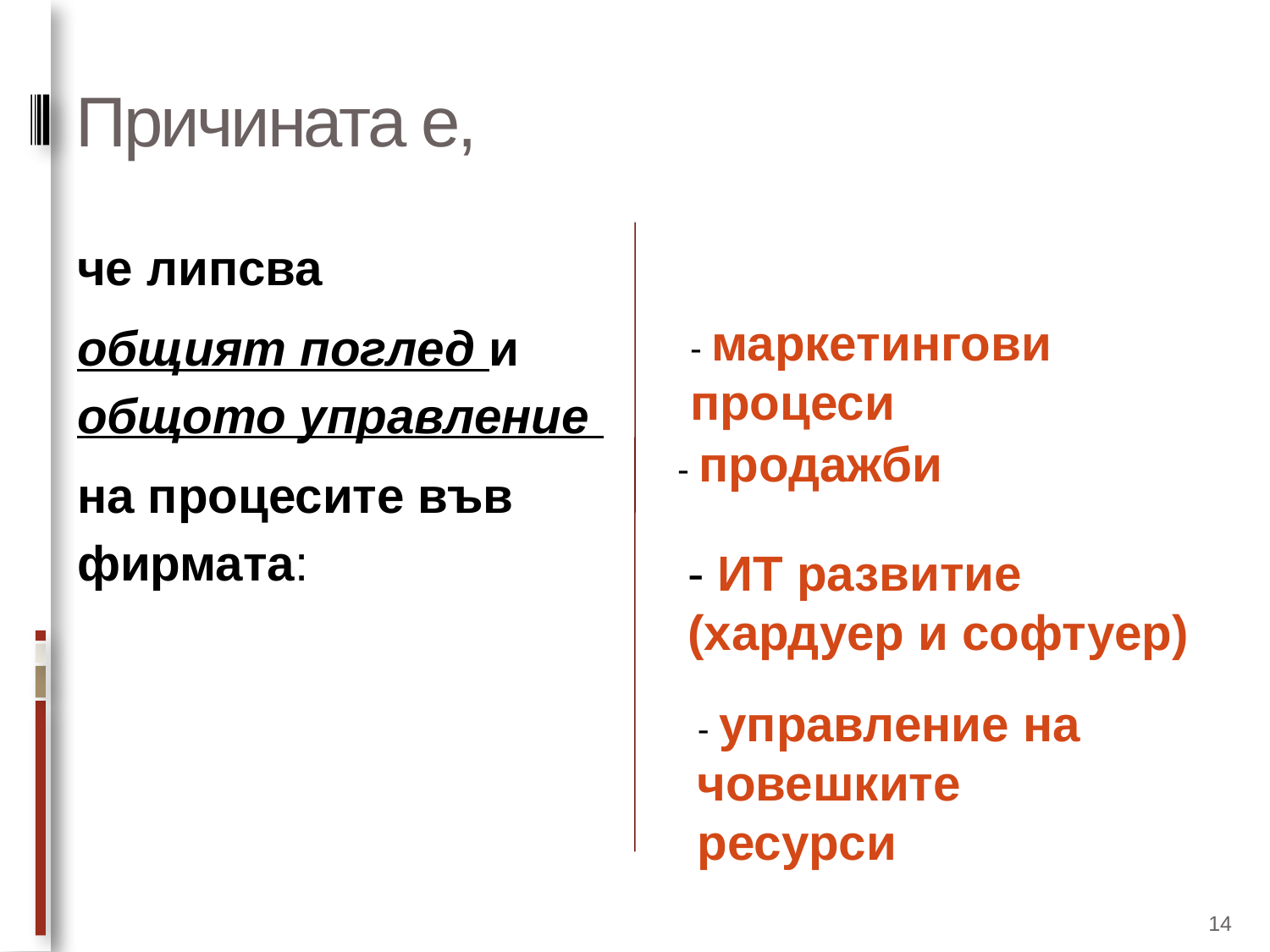

# Причината е,
че липсва
общият поглед и общото управление
на процесите във фирмата:

- маркетингови процеси
- продажби
- ИТ развитие (хардуер и софтуер)
- управление на човешките ресурси
14